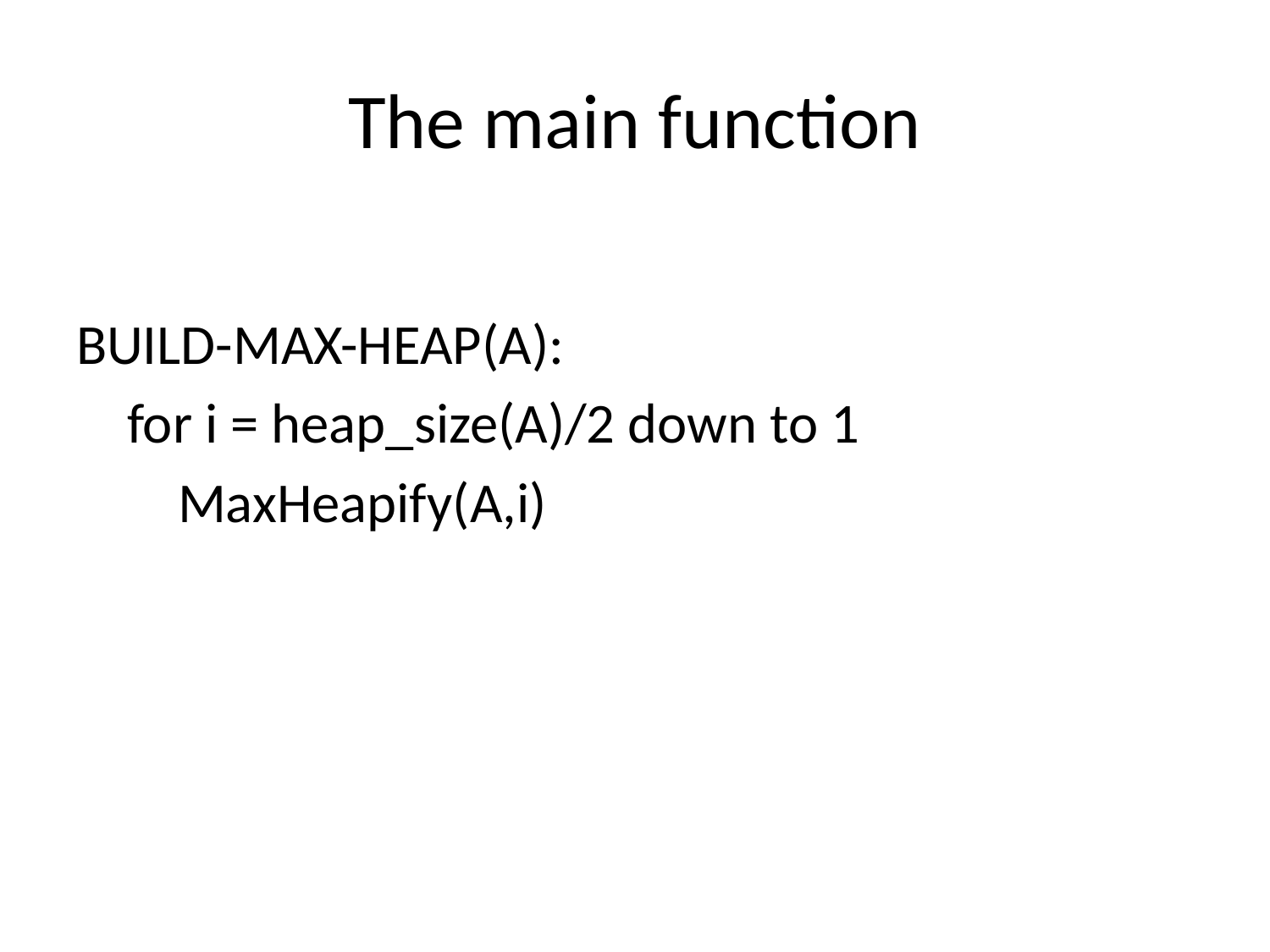

# The main function

BUILD-MAX-HEAP(A):
    for i = heap_size(A)/2 down to 1
        MaxHeapify(A,i)